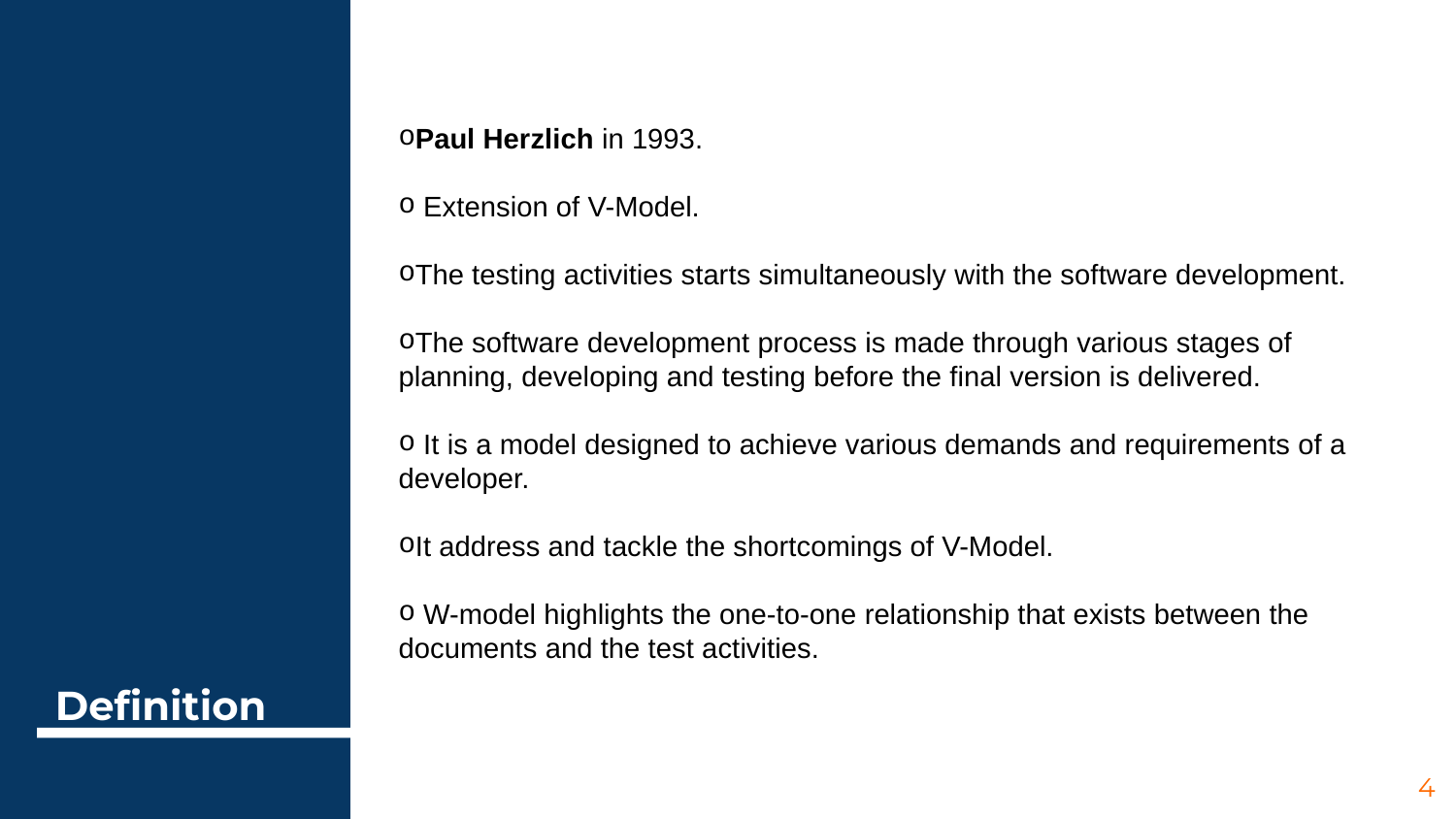

Paul Herzlich in 1993.

 Extension of V-Model.

The testing activities starts simultaneously with the software development.

The software development process is made through various stages of planning, developing and testing before the final version is delivered.

 It is a model designed to achieve various demands and requirements of a developer.

It address and tackle the shortcomings of V-Model.

 W-model highlights the one-to-one relationship that exists between the documents and the test activities.

# Definition
4